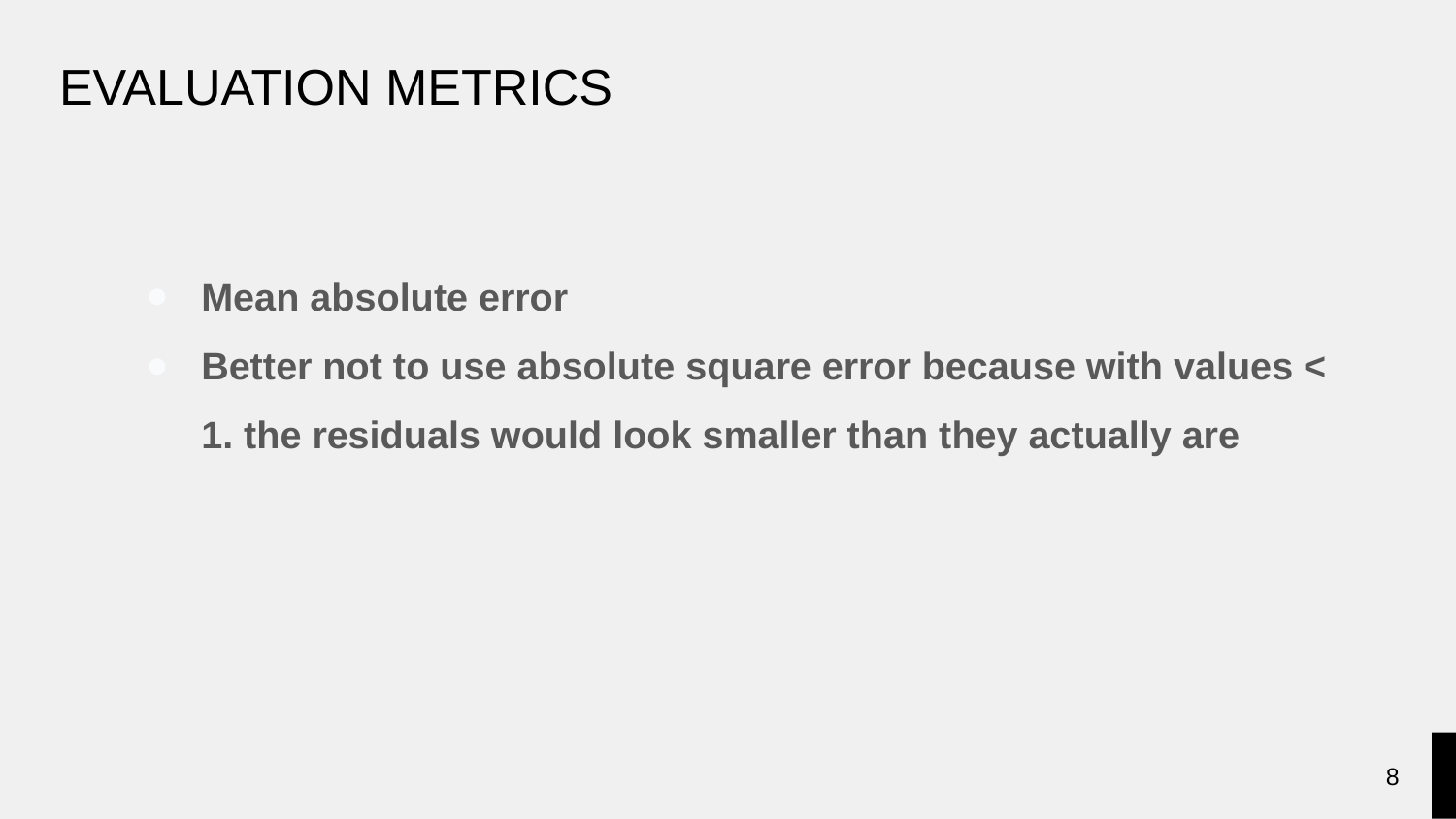

# EVALUATION METRICS
Mean absolute error
Better not to use absolute square error because with values < 1. the residuals would look smaller than they actually are

8